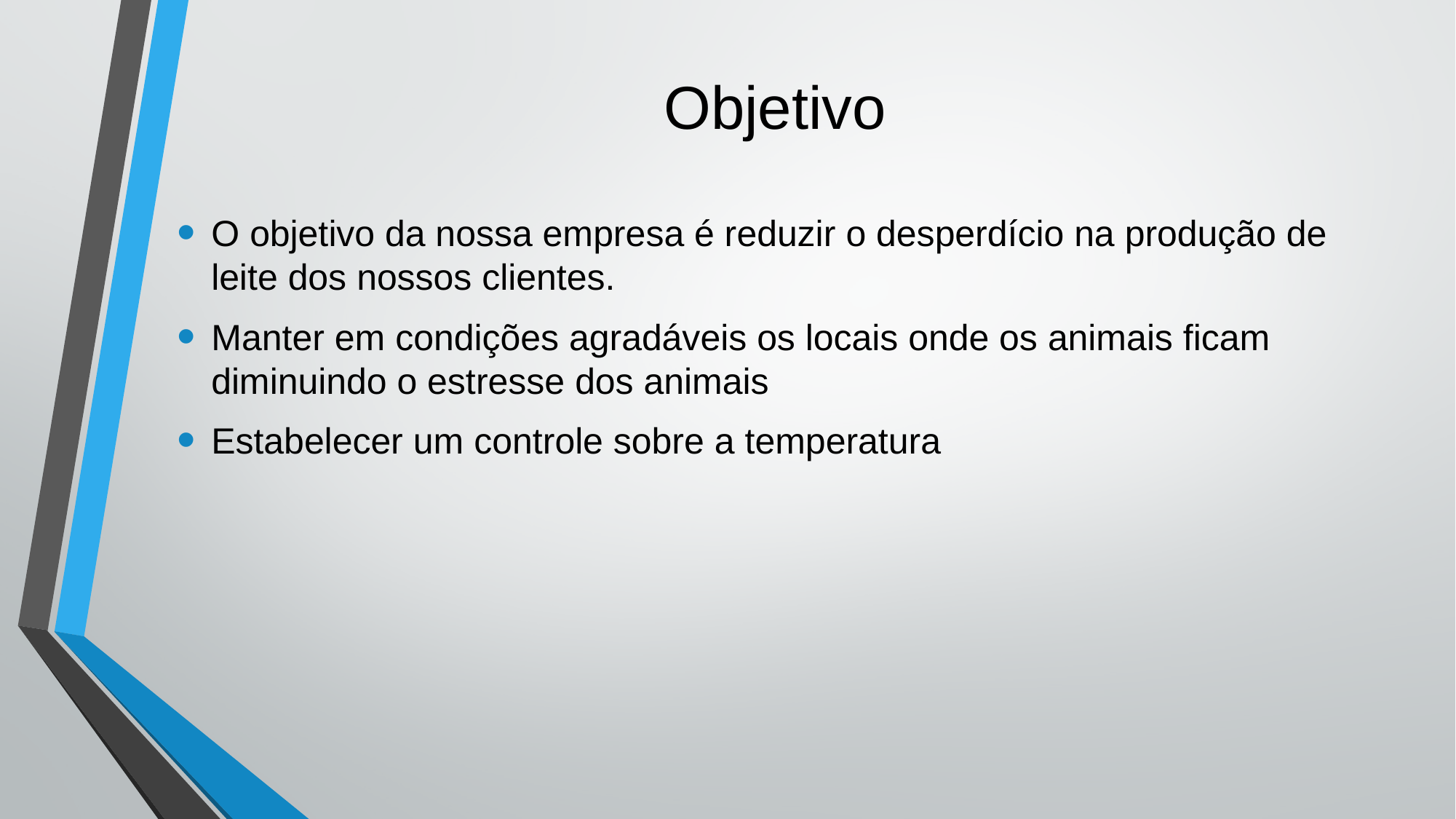

# Objetivo
O objetivo da nossa empresa é reduzir o desperdício na produção de leite dos nossos clientes.
Manter em condições agradáveis os locais onde os animais ficam diminuindo o estresse dos animais
Estabelecer um controle sobre a temperatura